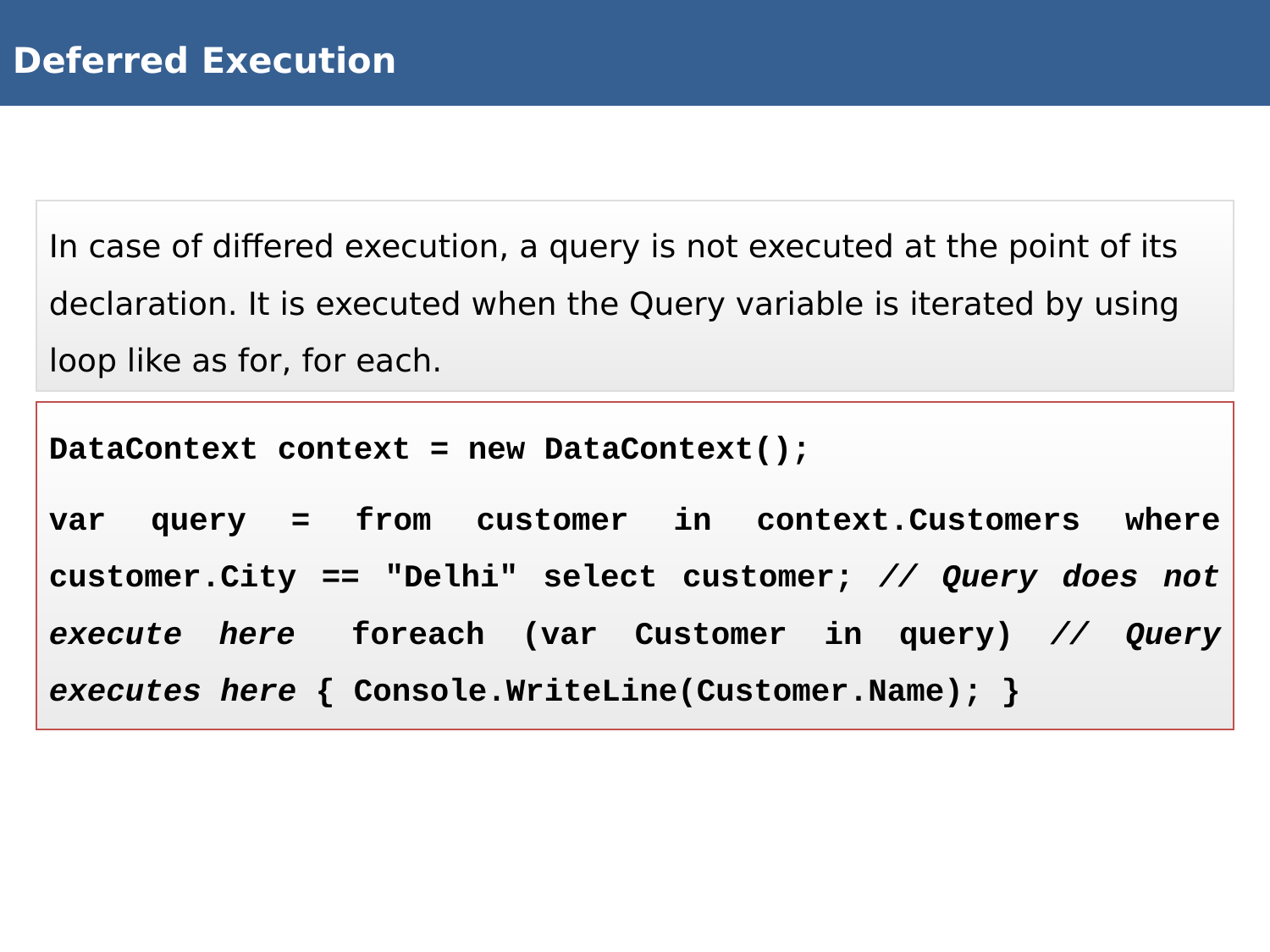

Deferred Execution
In case of differed execution, a query is not executed at the point of its declaration. It is executed when the Query variable is iterated by using loop like as for, for each.
DataContext context = new DataContext();
var query = from customer in context.Customers where customer.City == "Delhi" select customer; // Query does not execute here  foreach (var Customer in query) // Query executes here { Console.WriteLine(Customer.Name); }